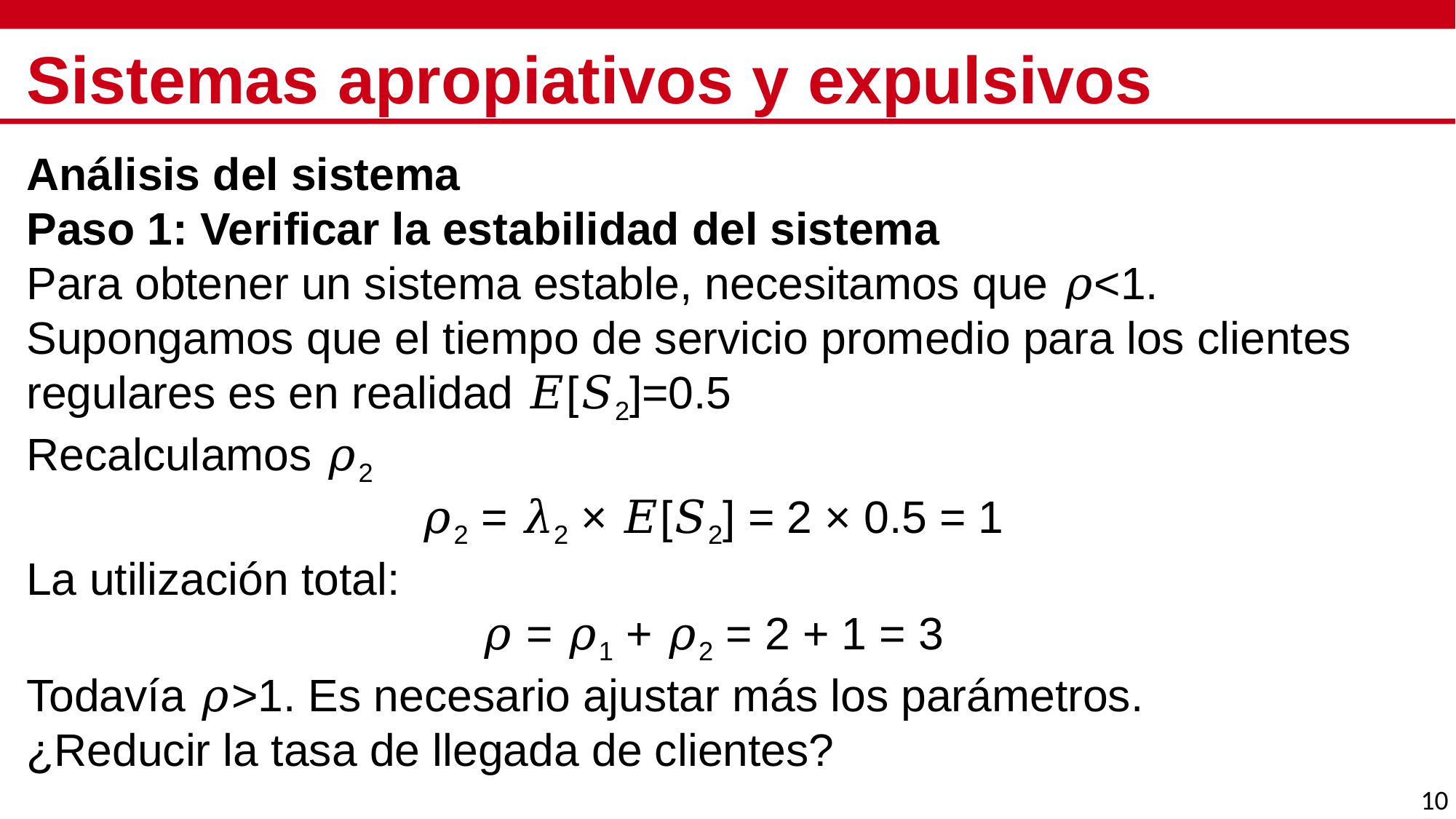

# Sistemas apropiativos y expulsivos
Análisis del sistema
Paso 1: Verificar la estabilidad del sistema
Para obtener un sistema estable, necesitamos que 𝜌<1.
Supongamos que el tiempo de servicio promedio para los clientes regulares es en realidad 𝐸[𝑆2]=0.5
Recalculamos 𝜌2
𝜌2 = 𝜆2 × 𝐸[𝑆2] = 2 × 0.5 = 1
La utilización total:
𝜌 = 𝜌1 + 𝜌2 = 2 + 1 = 3
Todavía 𝜌>1. Es necesario ajustar más los parámetros.
¿Reducir la tasa de llegada de clientes?
105